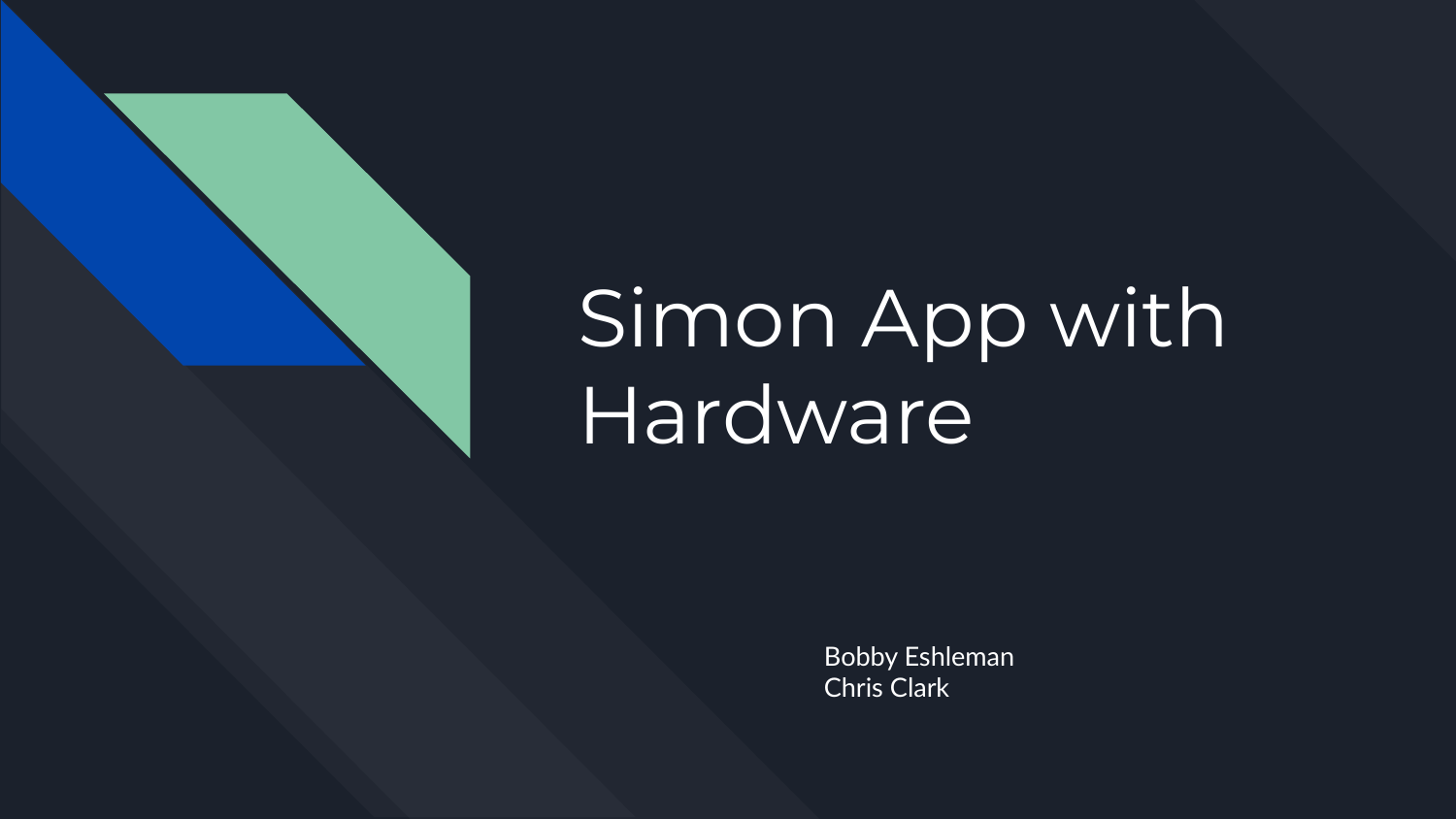

# Simon App with Hardware
Bobby Eshleman
Chris Clark